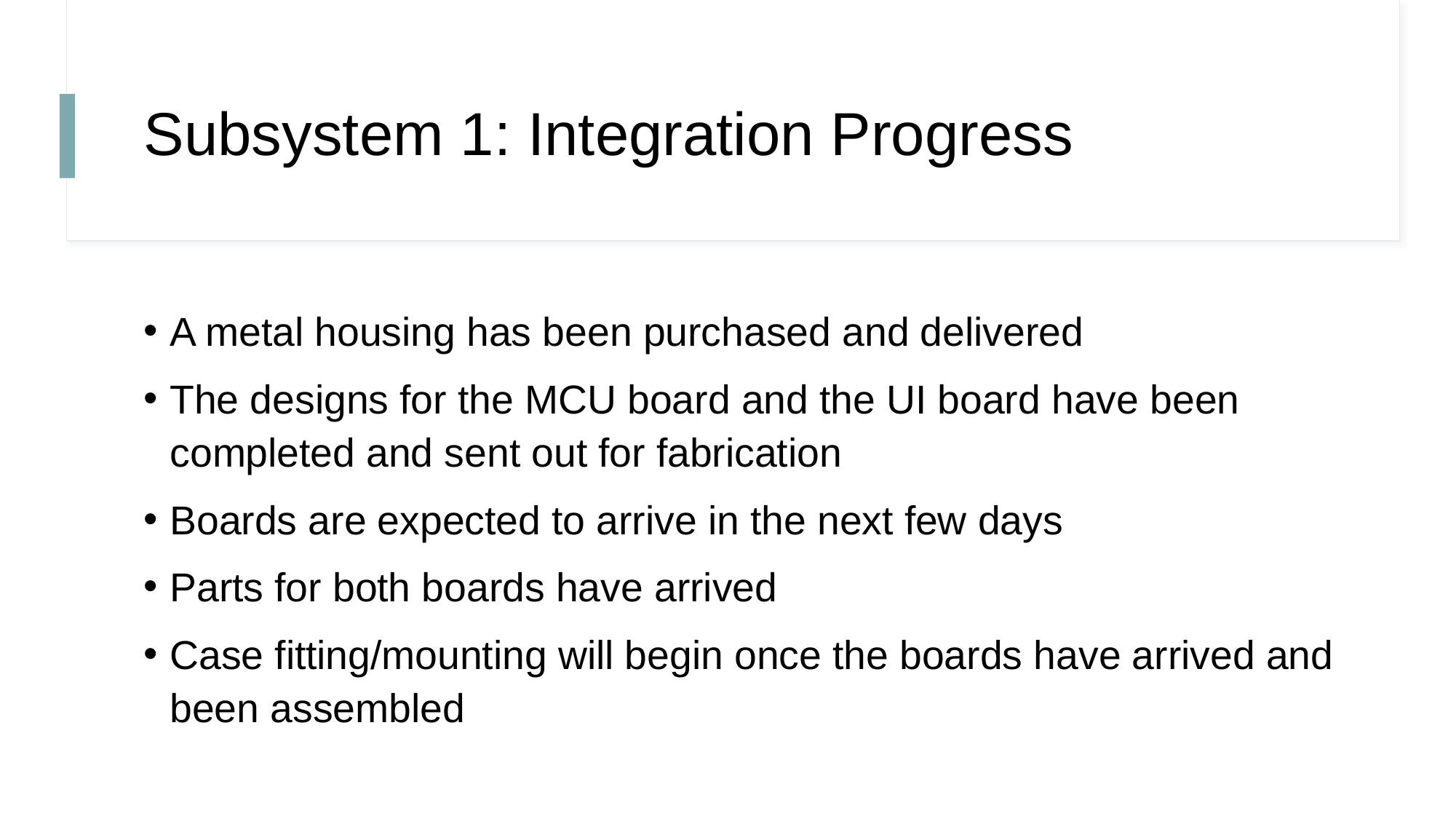

# Subsystem 1: Integration Progress
A metal housing has been purchased and delivered
The designs for the MCU board and the UI board have been completed and sent out for fabrication
Boards are expected to arrive in the next few days
Parts for both boards have arrived
Case fitting/mounting will begin once the boards have arrived and been assembled